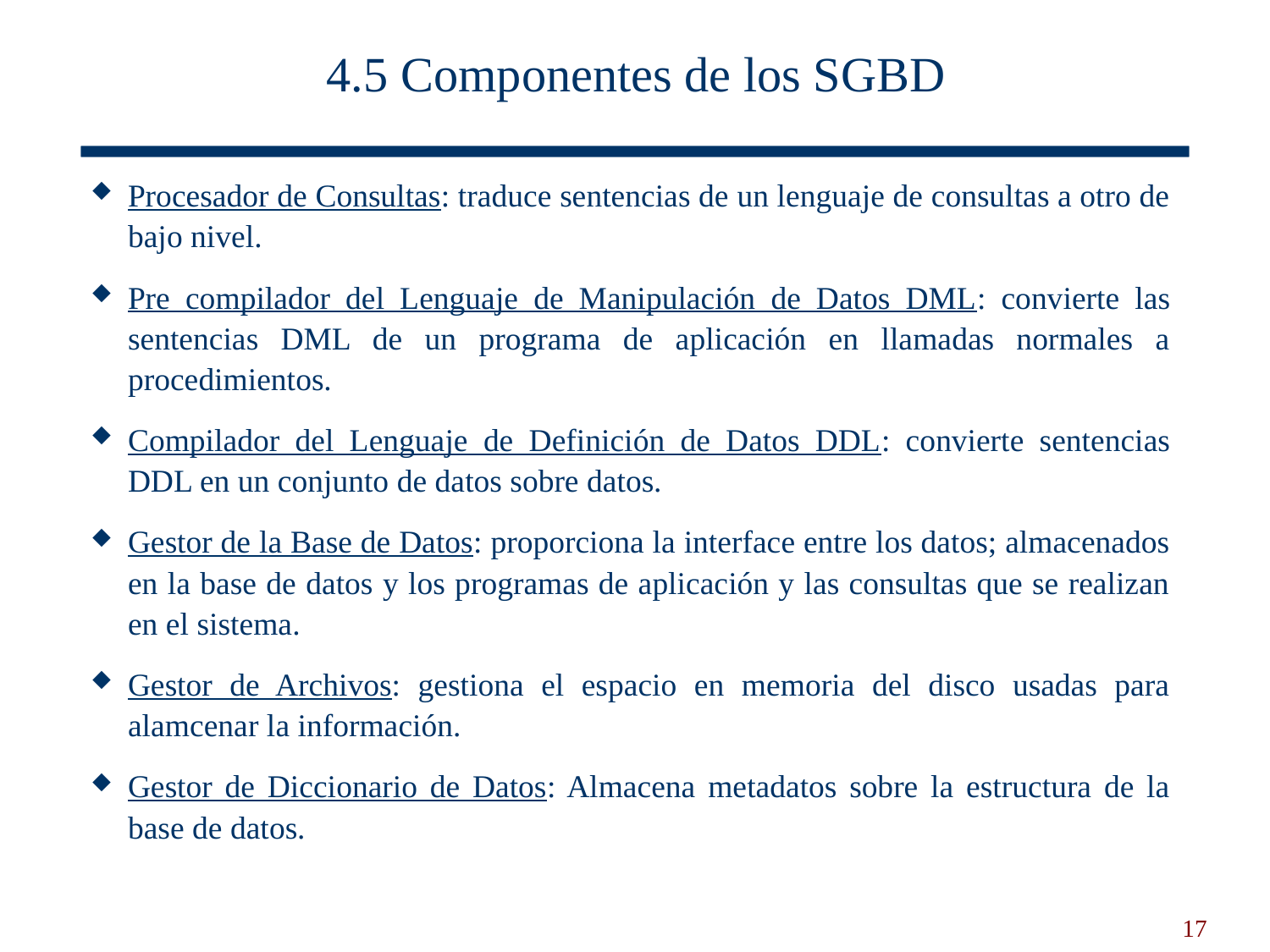

# 4.5 Componentes de los SGBD
Procesador de Consultas: traduce sentencias de un lenguaje de consultas a otro de bajo nivel.
Pre compilador del Lenguaje de Manipulación de Datos DML: convierte las sentencias DML de un programa de aplicación en llamadas normales a procedimientos.
Compilador del Lenguaje de Definición de Datos DDL: convierte sentencias DDL en un conjunto de datos sobre datos.
Gestor de la Base de Datos: proporciona la interface entre los datos; almacenados en la base de datos y los programas de aplicación y las consultas que se realizan en el sistema.
Gestor de Archivos: gestiona el espacio en memoria del disco usadas para alamcenar la información.
Gestor de Diccionario de Datos: Almacena metadatos sobre la estructura de la base de datos.
17